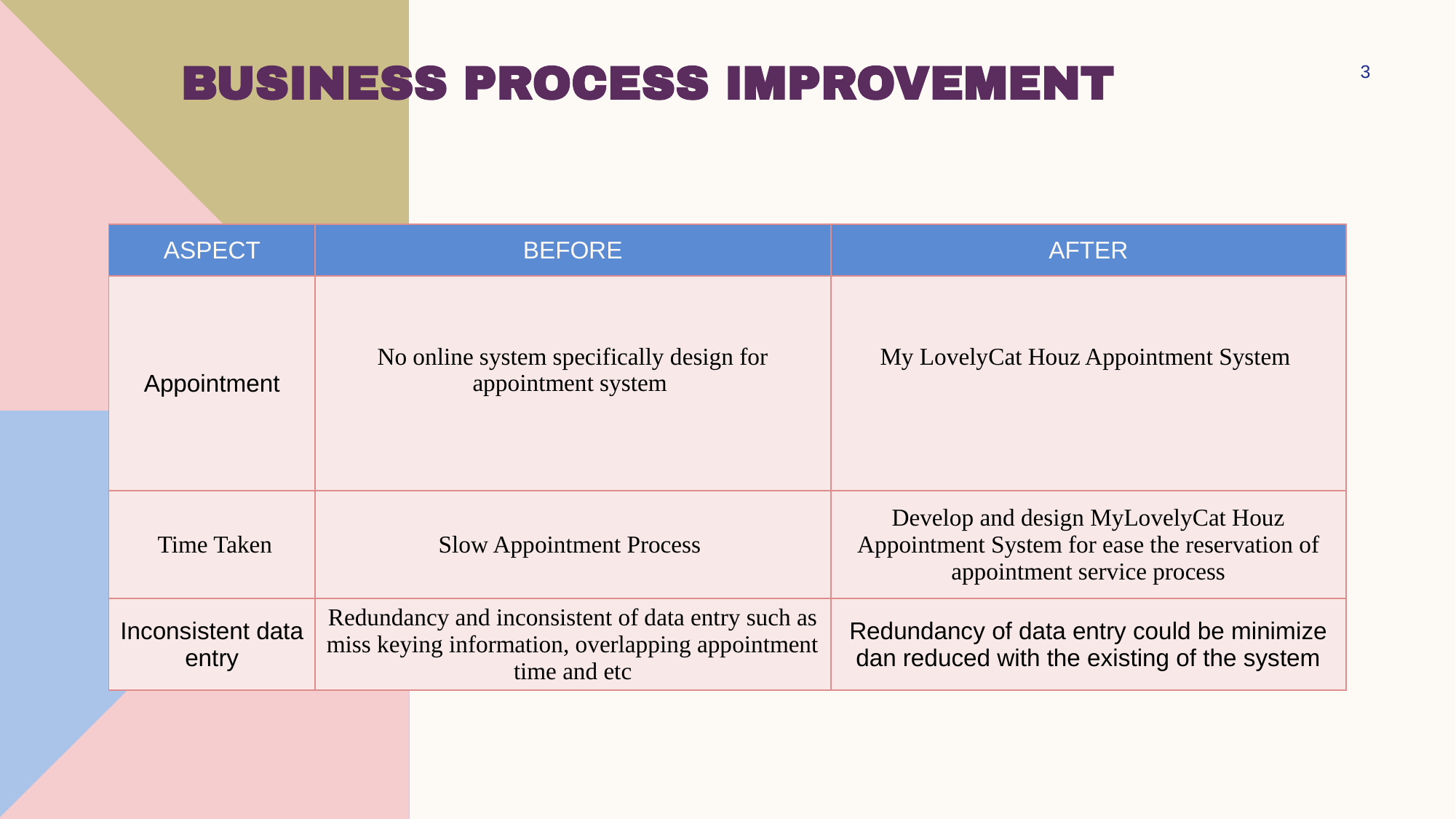

BUSINESS PROCESS IMPROVEMENT
3
| ASPECT | BEFORE | AFTER |
| --- | --- | --- |
| Appointment | No online system specifically design for appointment system | My LovelyCat Houz Appointment System |
| Time Taken | Slow Appointment Process | Develop and design MyLovelyCat Houz Appointment System for ease the reservation of appointment service process |
| Inconsistent data entry | Redundancy and inconsistent of data entry such as miss keying information, overlapping appointment time and etc | Redundancy of data entry could be minimize dan reduced with the existing of the system |